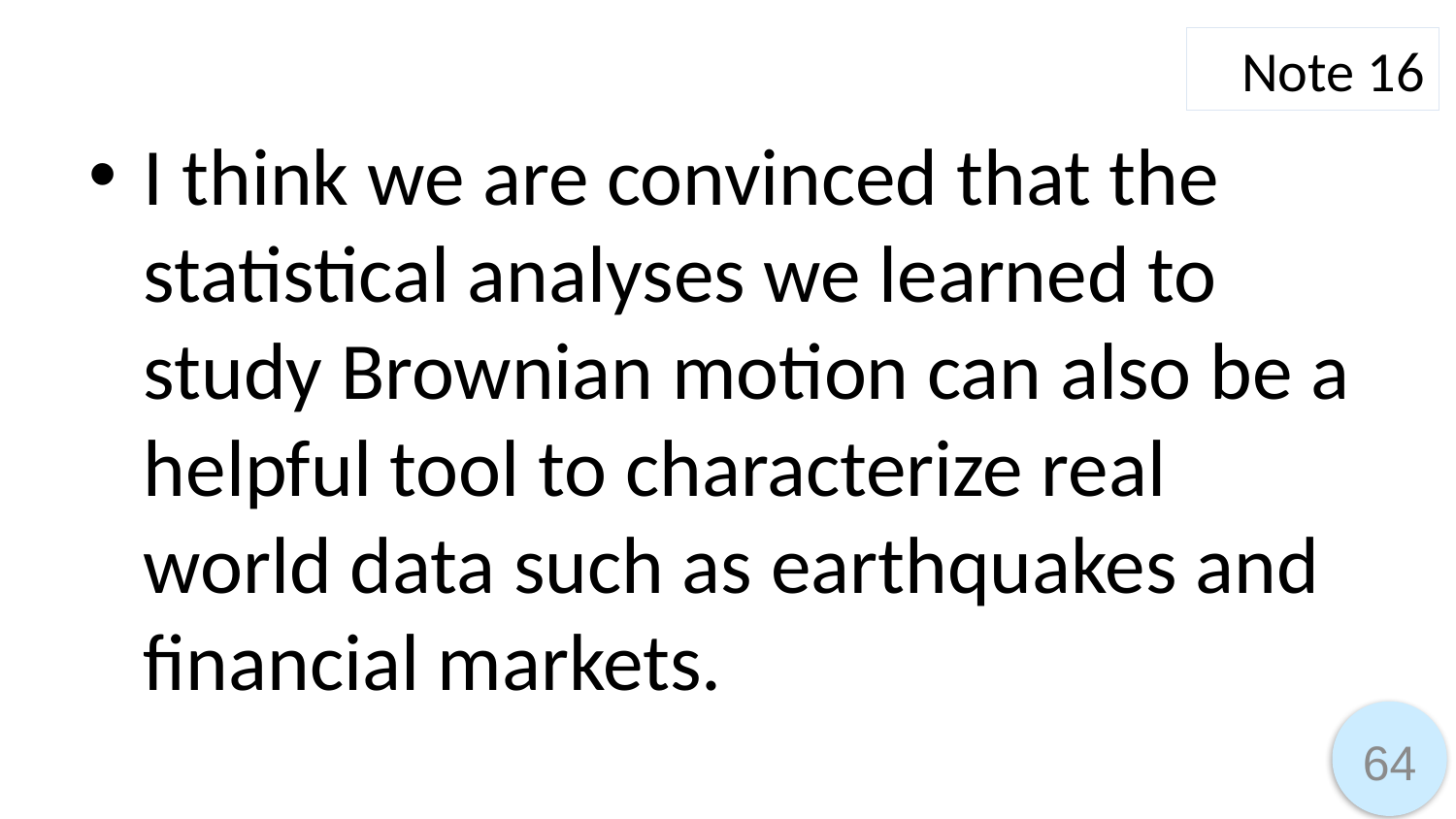

Note 16
I think we are convinced that the statistical analyses we learned to study Brownian motion can also be a helpful tool to characterize real world data such as earthquakes and financial markets.
64